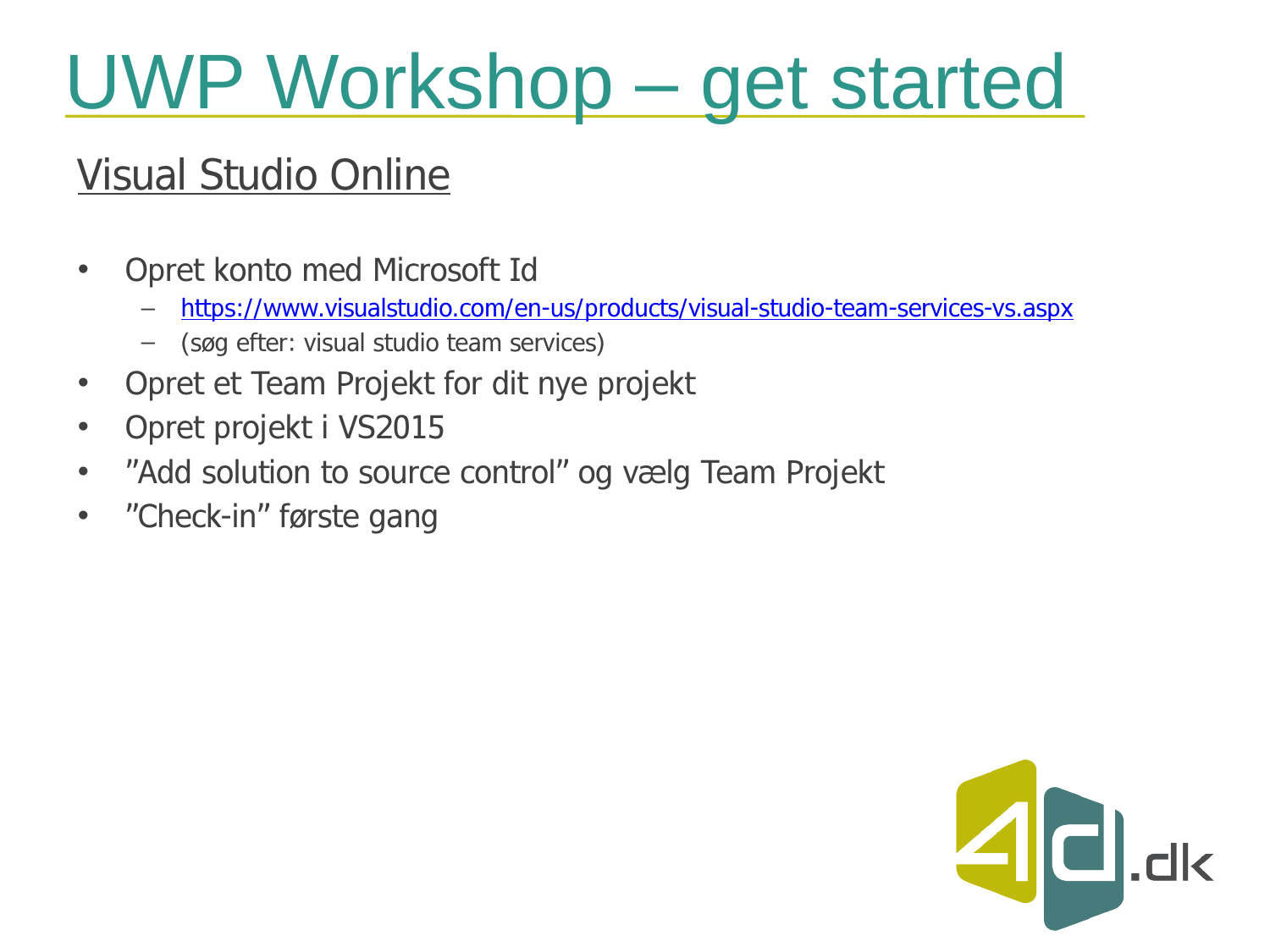

# UWP Workshop – get started

Visual Studio Online

Opret konto med Microsoft Id
https://www.visualstudio.com/en-us/products/visual-studio-team-services-vs.aspx
(søg efter: visual studio team services)
Opret et Team Projekt for dit nye projekt
Opret projekt i VS2015
”Add solution to source control” og vælg Team Projekt
”Check-in” første gang